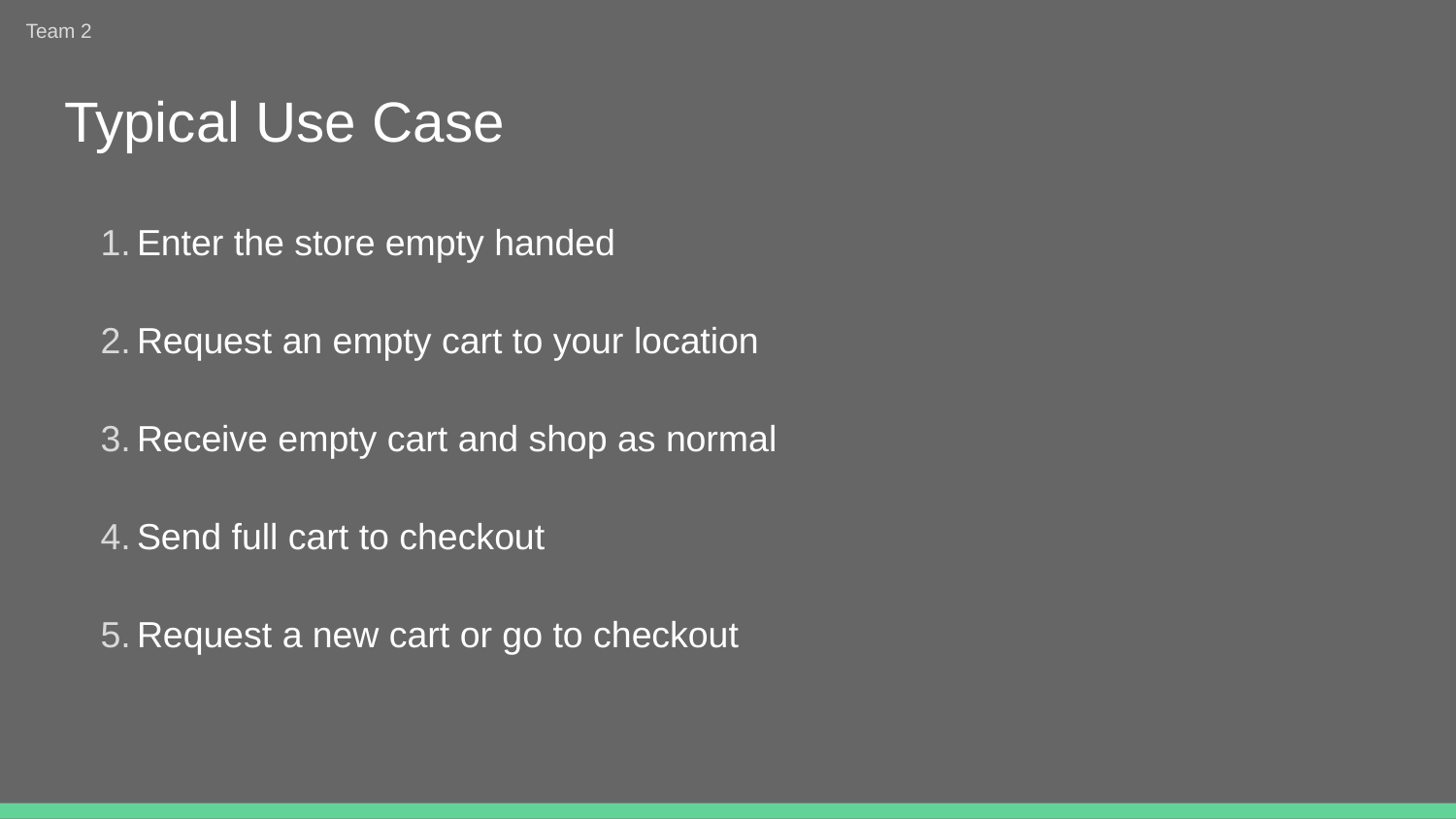

Team 2
# Typical Use Case
Enter the store empty handed
Request an empty cart to your location
Receive empty cart and shop as normal
Send full cart to checkout
Request a new cart or go to checkout